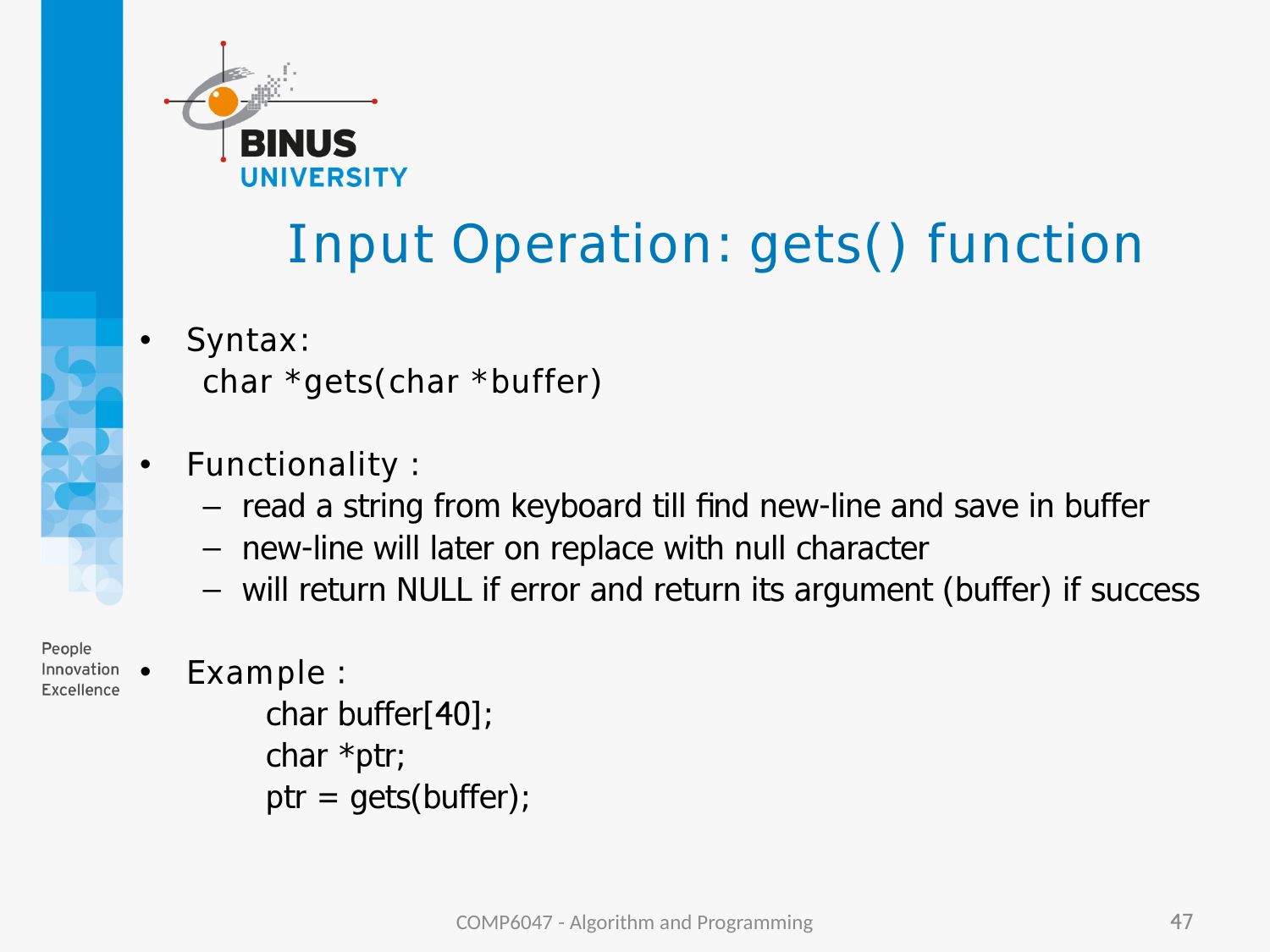

# Input Operation: gets() function
Syntax:
char *gets(char *buffer)

Functionality :
read a string from keyboard till find new-line and save in buffer
new-line will later on replace with null character
will return NULL if error and return its argument (buffer) if success

Example :
char buffer[40];
char *ptr;
ptr = gets(buffer);
COMP6047 - Algorithm and Programming
47